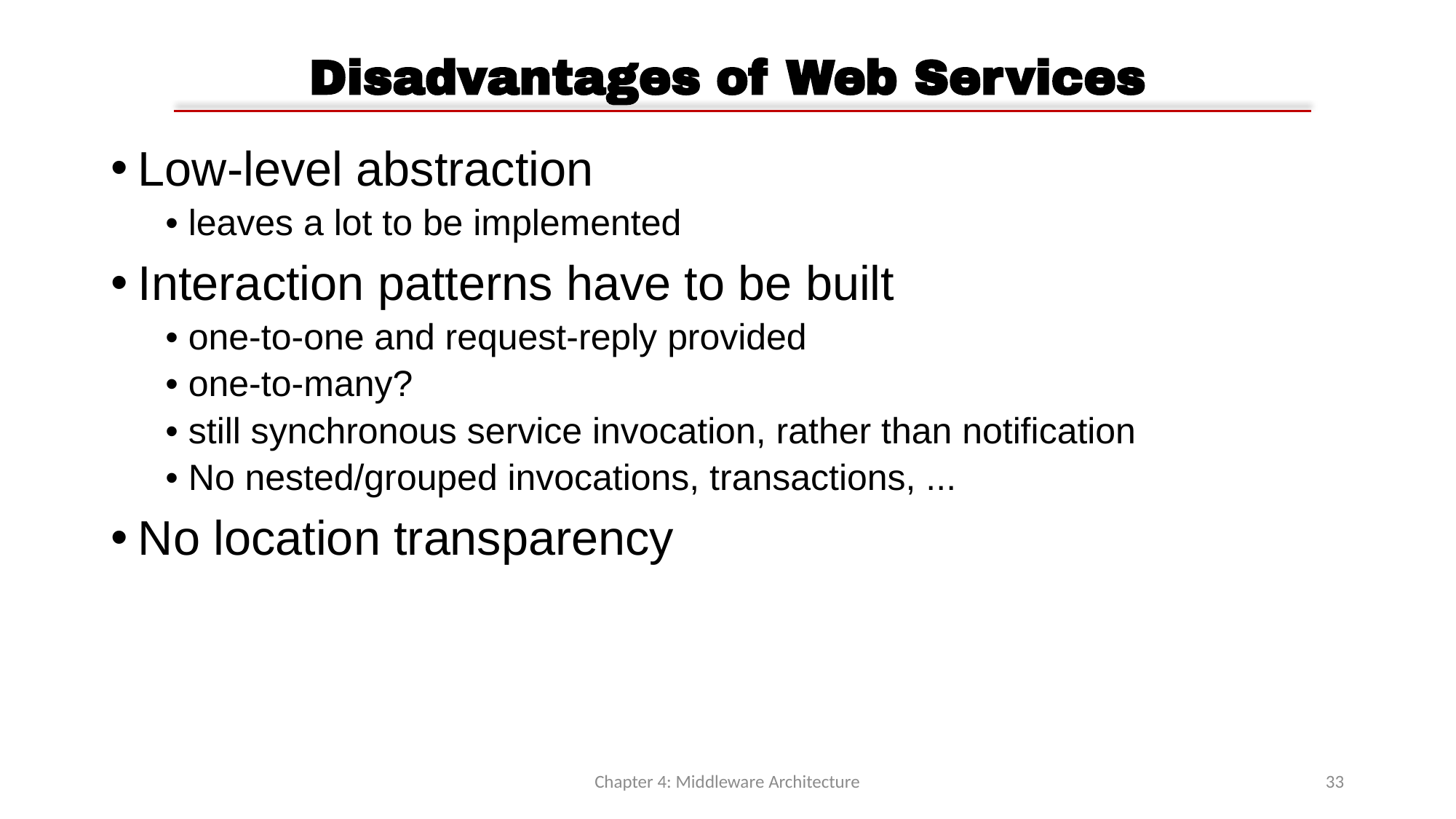

# Disadvantages of Web Services
Low-level abstraction
• leaves a lot to be implemented
Interaction patterns have to be built
• one-to-one and request-reply provided
• one-to-many?
• still synchronous service invocation, rather than notification
• No nested/grouped invocations, transactions, ...
No location transparency
Chapter 4: Middleware Architecture
33